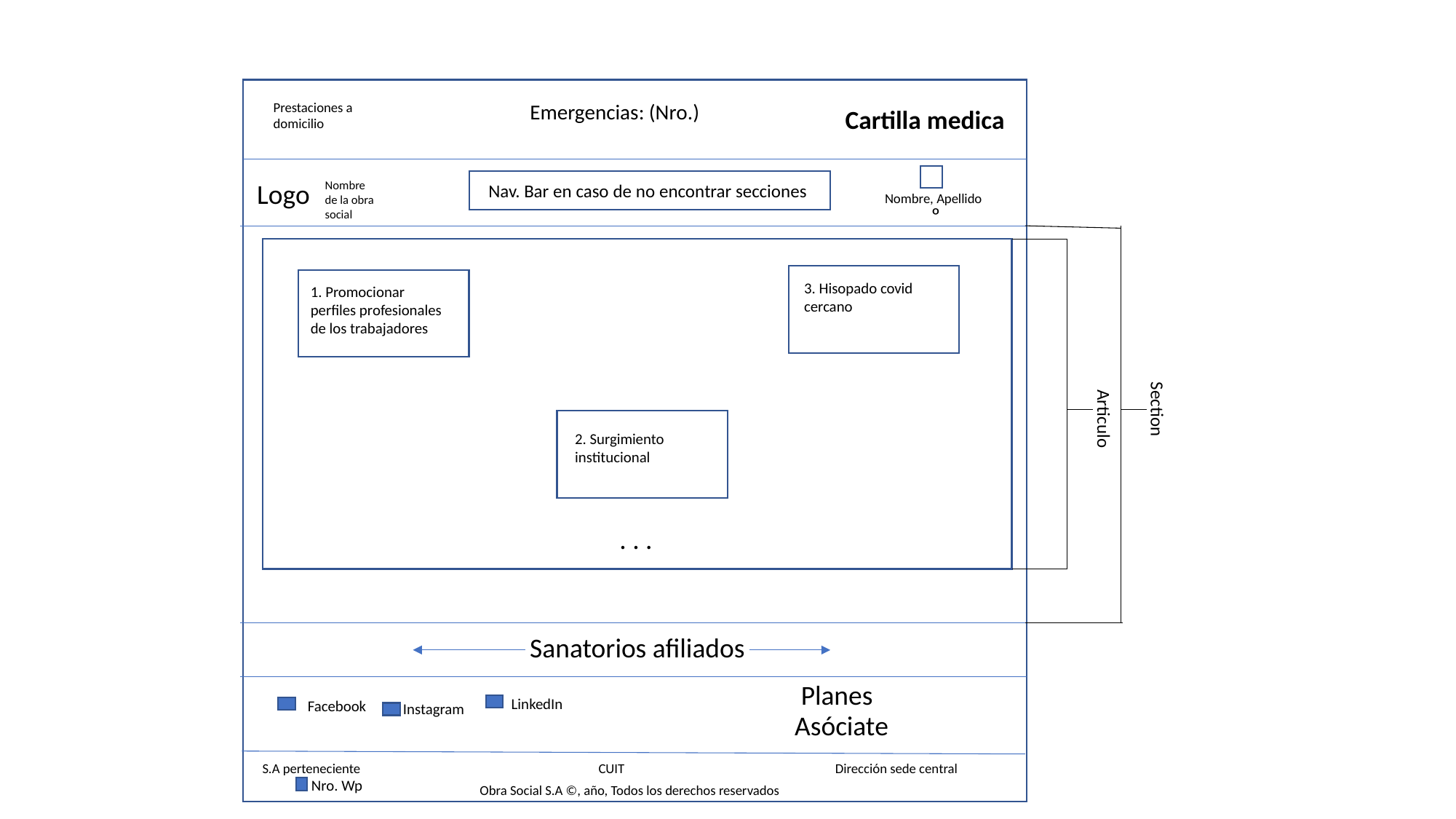

Prestaciones a domicilio
Emergencias: (Nro.)
Cartilla medica

Logo
Nombre
de la obra
social
Nav. Bar en caso de no encontrar secciones
Nombre, Apellido
º

3. Hisopado covid
cercano
1. Promocionar perfiles profesionales de los trabajadores
Section

Articulo
2. Surgimiento institucional
. . .
Sanatorios afiliados
Planes
LinkedIn
Facebook
Instagram

Asóciate

S.A perteneciente
CUIT
Dirección sede central
Nro. Wp
Obra Social S.A ©, año, Todos los derechos reservados